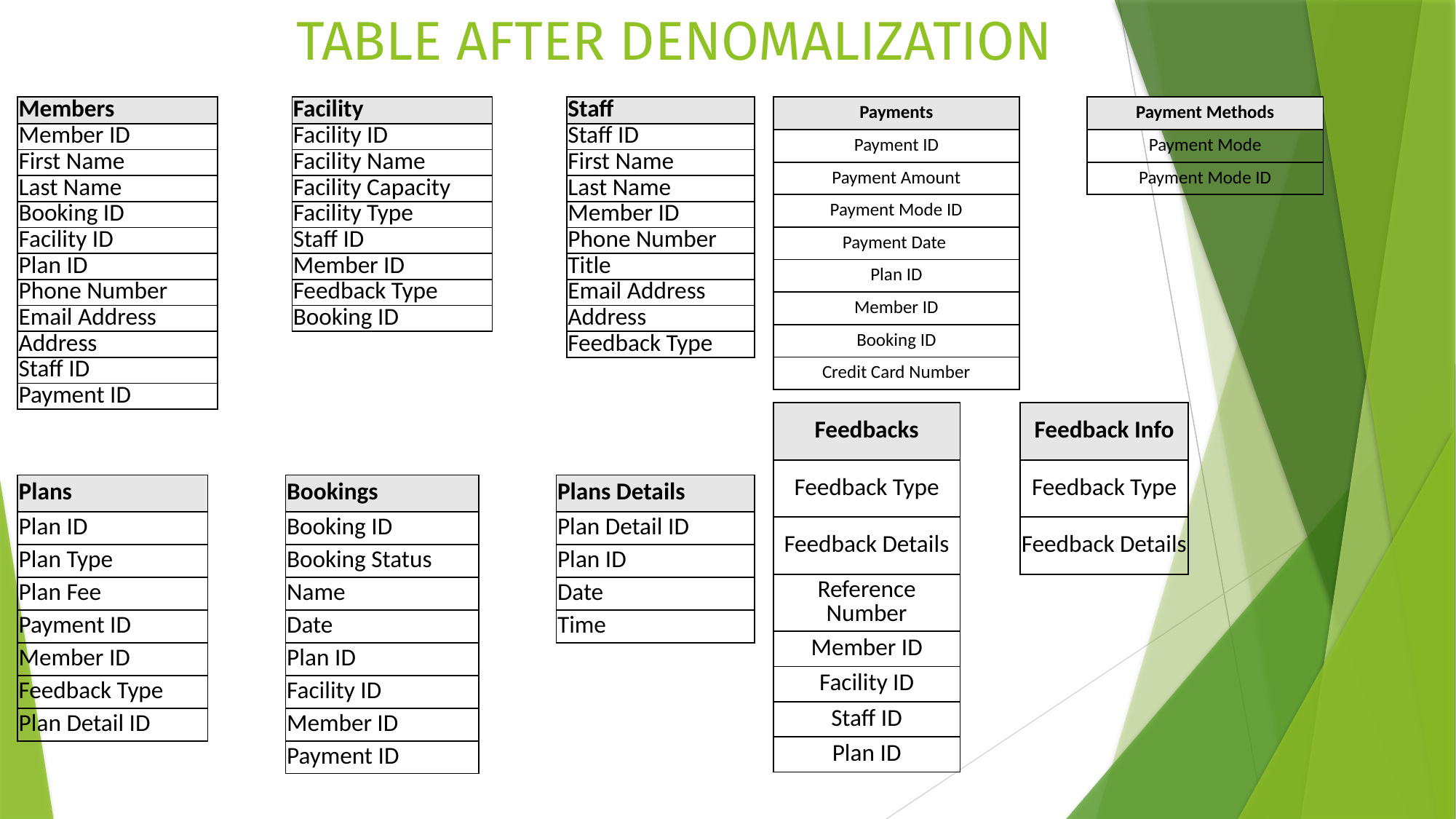

# TABLE AFTER DENOMALIZATION
| Payments |  | Payment Methods |
| --- | --- | --- |
| Payment ID |  | Payment Mode |
| Payment Amount |  | Payment Mode ID |
| Payment Mode ID |  |  |
| Payment Date |  |  |
| Plan ID |  |  |
| Member ID |  |  |
| Booking ID |  |  |
| Credit Card Number |  |  |
| Members |  | Facility |  | Staff |
| --- | --- | --- | --- | --- |
| Member ID |  | Facility ID |  | Staff ID |
| First Name |  | Facility Name |  | First Name |
| Last Name |  | Facility Capacity |  | Last Name |
| Booking ID |  | Facility Type |  | Member ID |
| Facility ID |  | Staff ID |  | Phone Number |
| Plan ID |  | Member ID |  | Title |
| Phone Number |  | Feedback Type |  | Email Address |
| Email Address |  | Booking ID |  | Address |
| Address |  |  |  | Feedback Type |
| Staff ID |  |  |  |  |
| Payment ID |  |  |  |  |
| Feedbacks |  | Feedback Info |
| --- | --- | --- |
| Feedback Type |  | Feedback Type |
| Feedback Details |  | Feedback Details |
| Reference Number |  |  |
| Member ID |  |  |
| Facility ID |  |  |
| Staff ID |  |  |
| Plan ID |  |  |
| Plans |  | Bookings |  | Plans Details |
| --- | --- | --- | --- | --- |
| Plan ID |  | Booking ID |  | Plan Detail ID |
| Plan Type |  | Booking Status |  | Plan ID |
| Plan Fee |  | Name |  | Date |
| Payment ID |  | Date |  | Time |
| Member ID |  | Plan ID |  |  |
| Feedback Type |  | Facility ID |  |  |
| Plan Detail ID |  | Member ID |  |  |
|  |  | Payment ID |  |  |